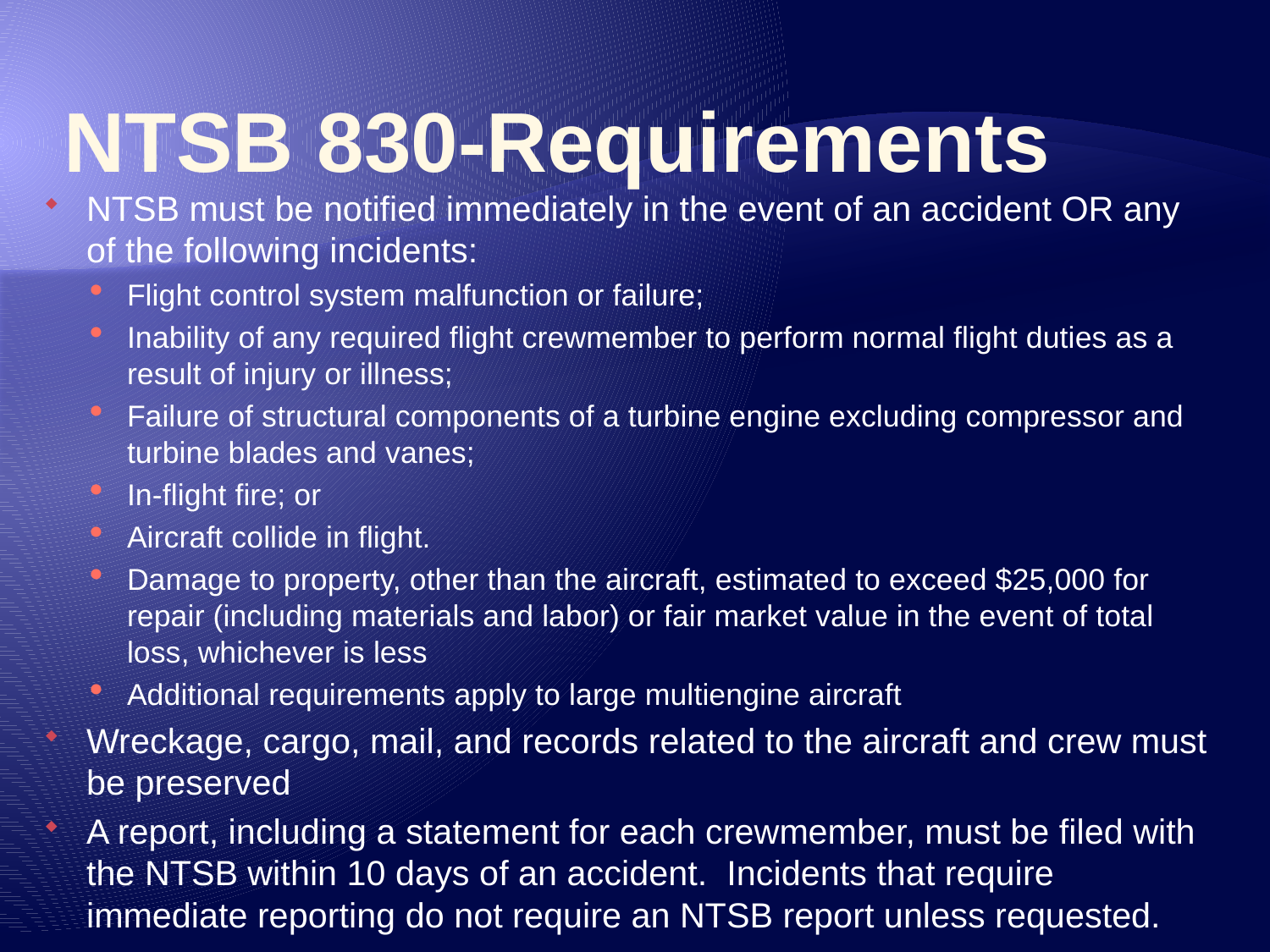

# NTSB 830-Requirements
NTSB must be notified immediately in the event of an accident OR any of the following incidents:
Flight control system malfunction or failure;
Inability of any required flight crewmember to perform normal flight duties as a result of injury or illness;
Failure of structural components of a turbine engine excluding compressor and turbine blades and vanes;
In-flight fire; or
Aircraft collide in flight.
Damage to property, other than the aircraft, estimated to exceed $25,000 for repair (including materials and labor) or fair market value in the event of total loss, whichever is less
Additional requirements apply to large multiengine aircraft
Wreckage, cargo, mail, and records related to the aircraft and crew must be preserved
A report, including a statement for each crewmember, must be filed with the NTSB within 10 days of an accident.  Incidents that require immediate reporting do not require an NTSB report unless requested.